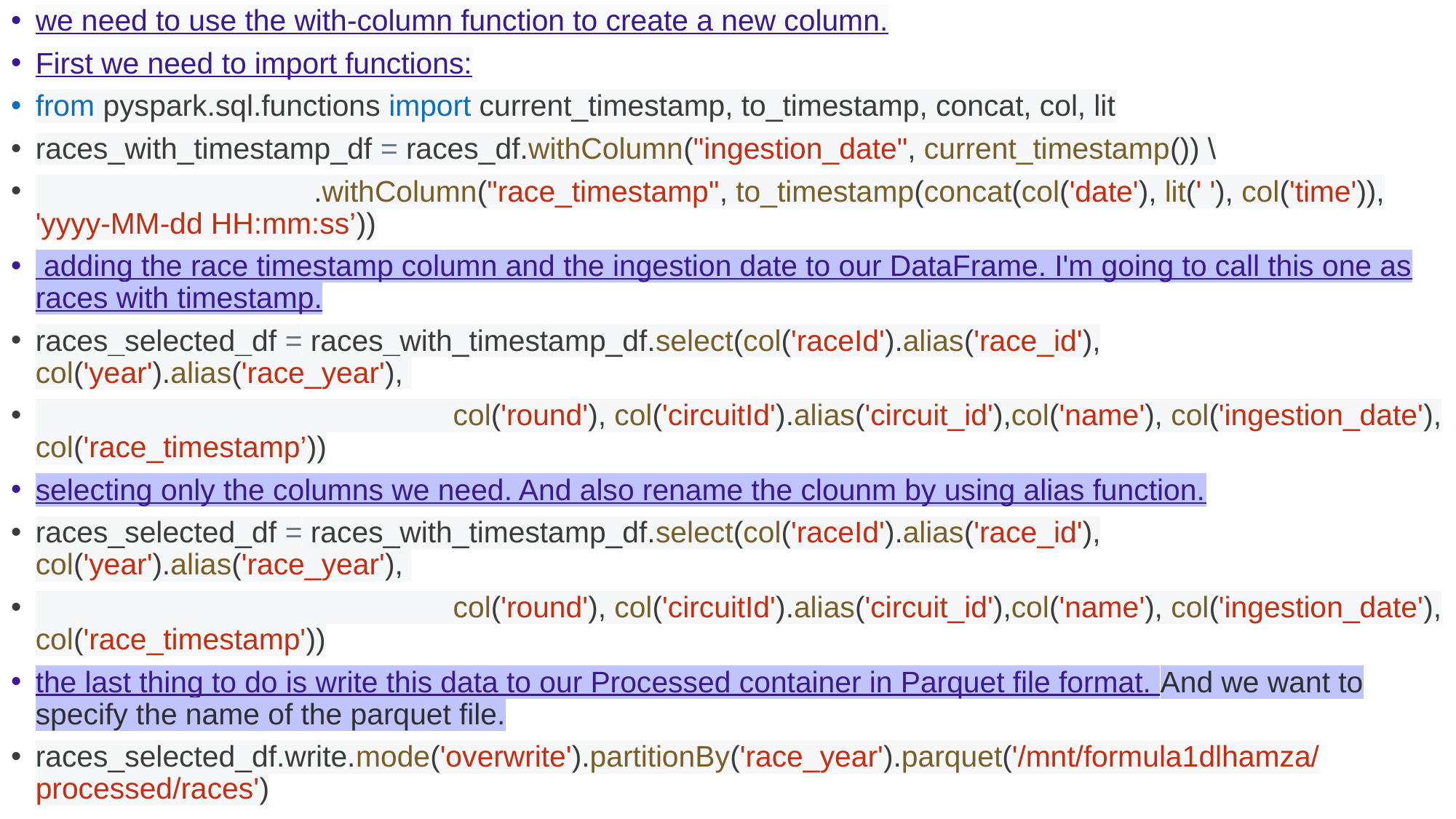

we need to use the with-column function to create a new column.
First we need to import functions:
from pyspark.sql.functions import current_timestamp, to_timestamp, concat, col, lit
races_with_timestamp_df = races_df.withColumn("ingestion_date", current_timestamp()) \
                                  .withColumn("race_timestamp", to_timestamp(concat(col('date'), lit(' '), col('time')), 'yyyy-MM-dd HH:mm:ss’))
 adding the race timestamp column and the ingestion date to our DataFrame. I'm going to call this one as races with timestamp.
races_selected_df = races_with_timestamp_df.select(col('raceId').alias('race_id'), col('year').alias('race_year'),
                                                   col('round'), col('circuitId').alias('circuit_id'),col('name'), col('ingestion_date'), col('race_timestamp’))
selecting only the columns we need. And also rename the clounm by using alias function.
races_selected_df = races_with_timestamp_df.select(col('raceId').alias('race_id'), col('year').alias('race_year'),
                                                   col('round'), col('circuitId').alias('circuit_id'),col('name'), col('ingestion_date'), col('race_timestamp'))
the last thing to do is write this data to our Processed container in Parquet file format. And we want to specify the name of the parquet file.
races_selected_df.write.mode('overwrite').partitionBy('race_year').parquet('/mnt/formula1dlhamza/processed/races')